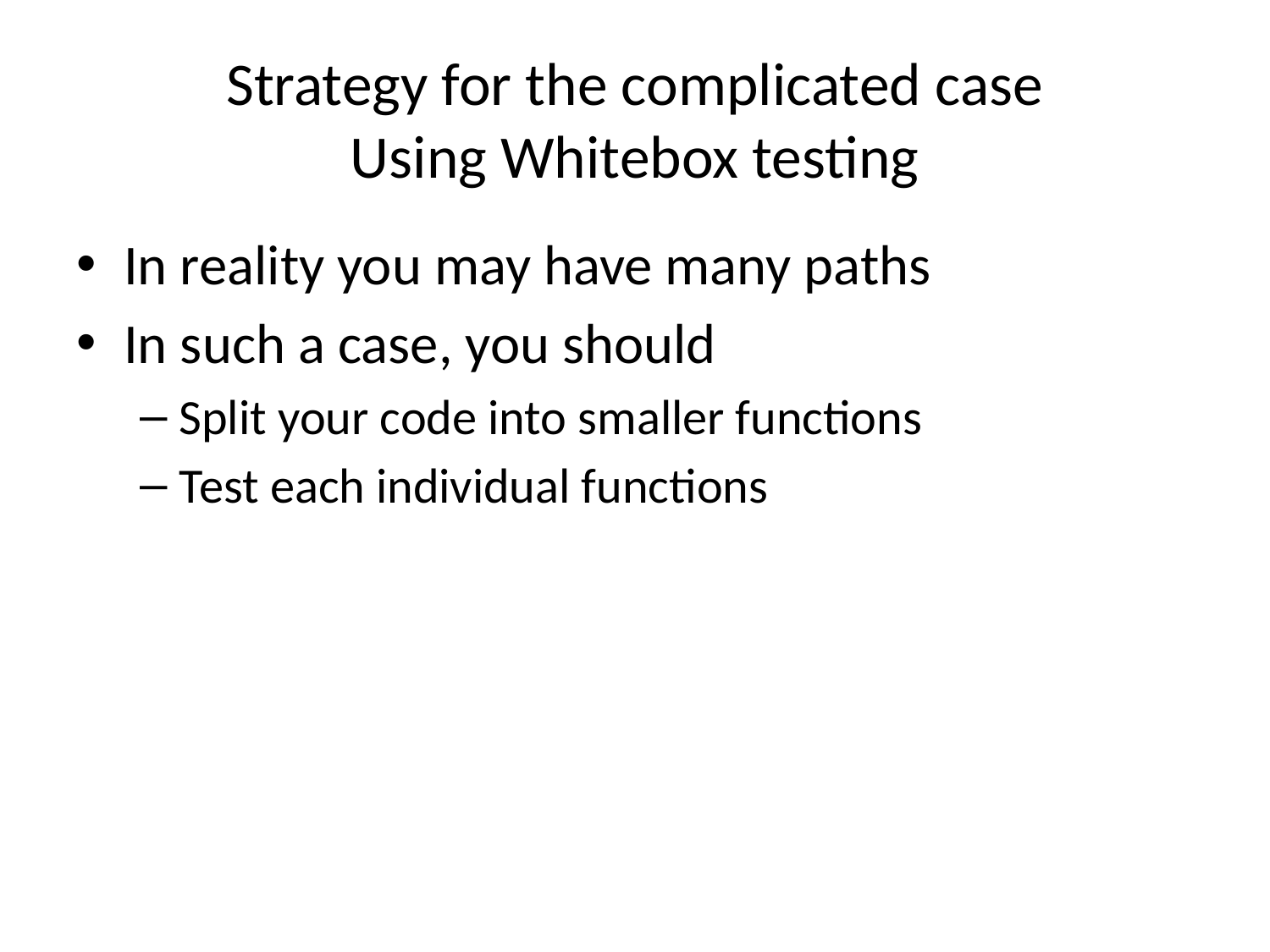

# Strategy for the complicated case Using Whitebox testing
In reality you may have many paths
In such a case, you should
Split your code into smaller functions
Test each individual functions